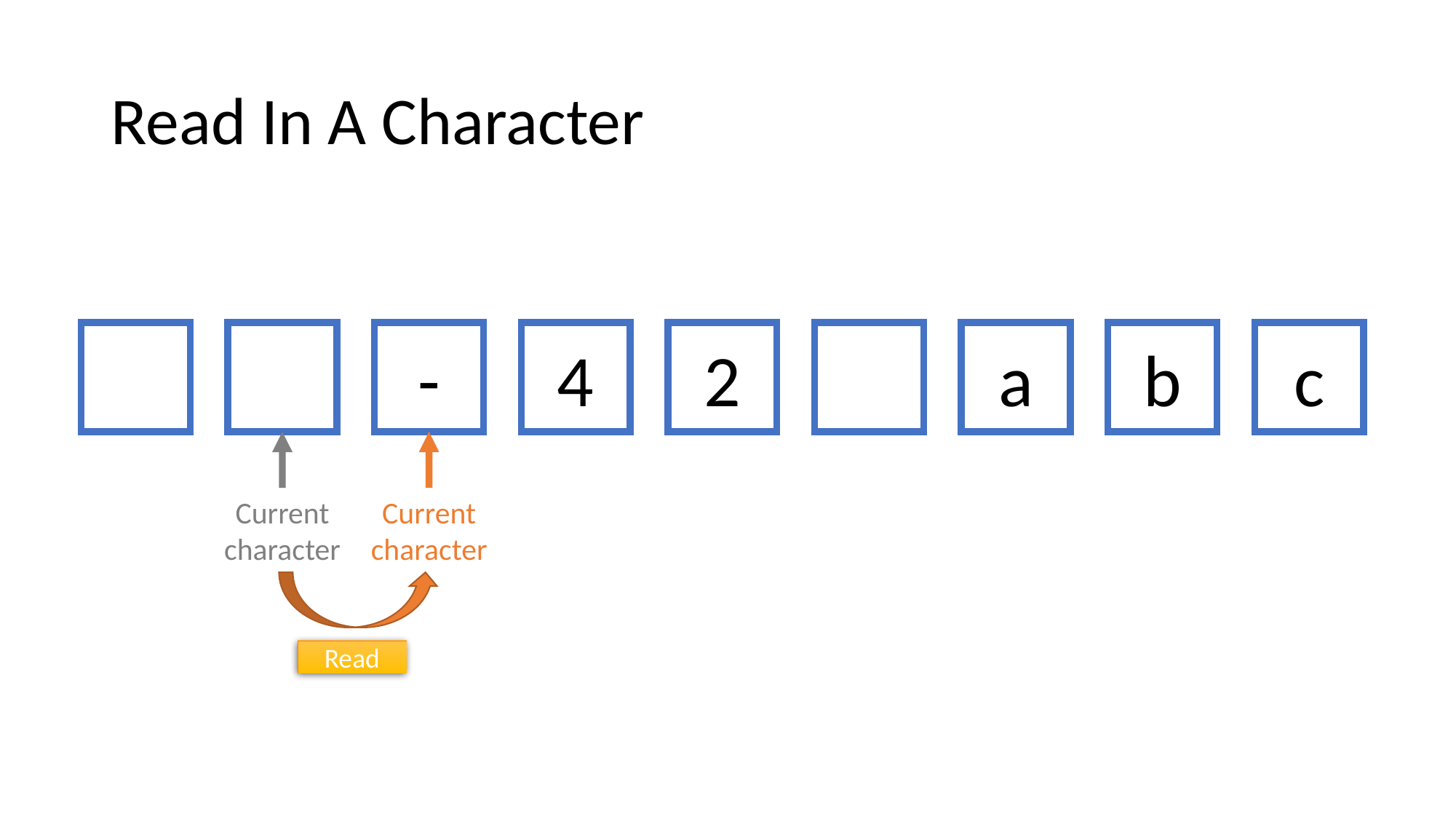

# Read In A Character

-
4
2

a
b
c
Current
character
Current
character

Read